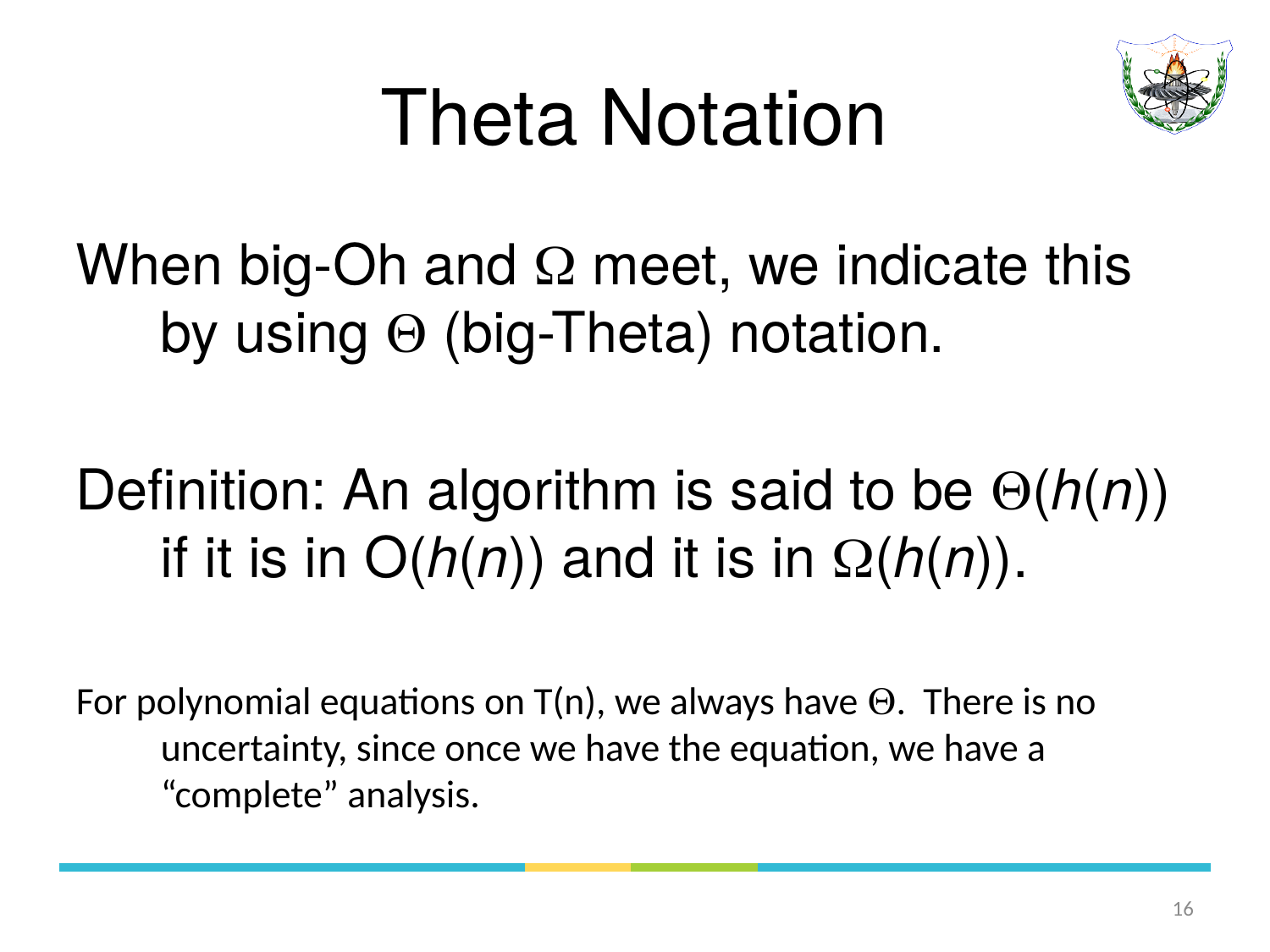

# Theta Notation
When big-Oh and Ω meet, we indicate this by using Θ (big-Theta) notation.

Definition: An algorithm is said to be Θ(h(n)) if it is in O(h(n)) and it is in Ω(h(n)).

For polynomial equations on T(n), we always have Θ.  There is no uncertainty, since once we have the equation, we have a “complete” analysis.

16